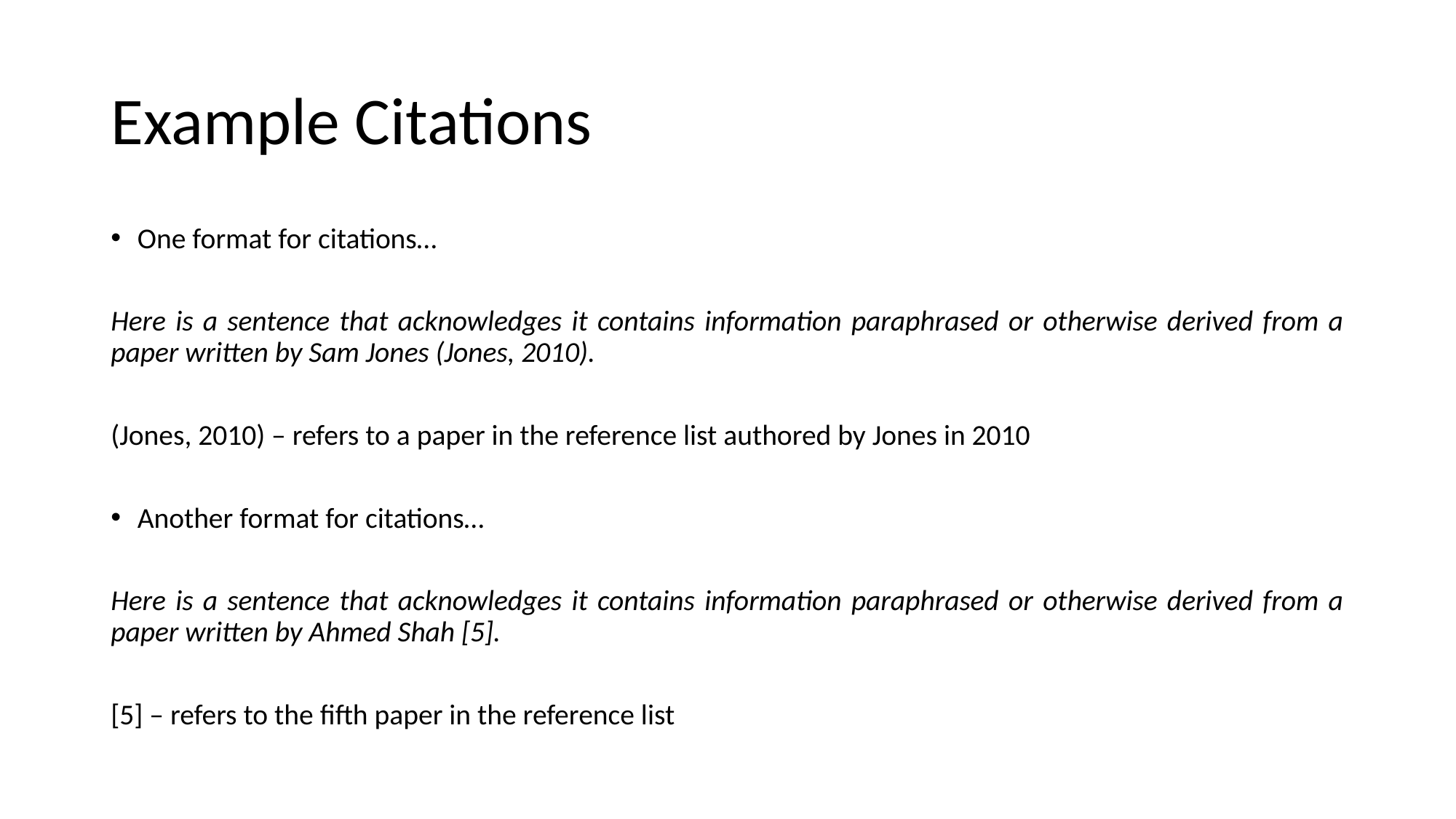

# Example Citations
One format for citations…

Here is a sentence that acknowledges it contains information paraphrased or otherwise derived from a paper written by Sam Jones (Jones, 2010).

(Jones, 2010) – refers to a paper in the reference list authored by Jones in 2010

Another format for citations…

Here is a sentence that acknowledges it contains information paraphrased or otherwise derived from a paper written by Ahmed Shah [5].

[5] – refers to the fifth paper in the reference list